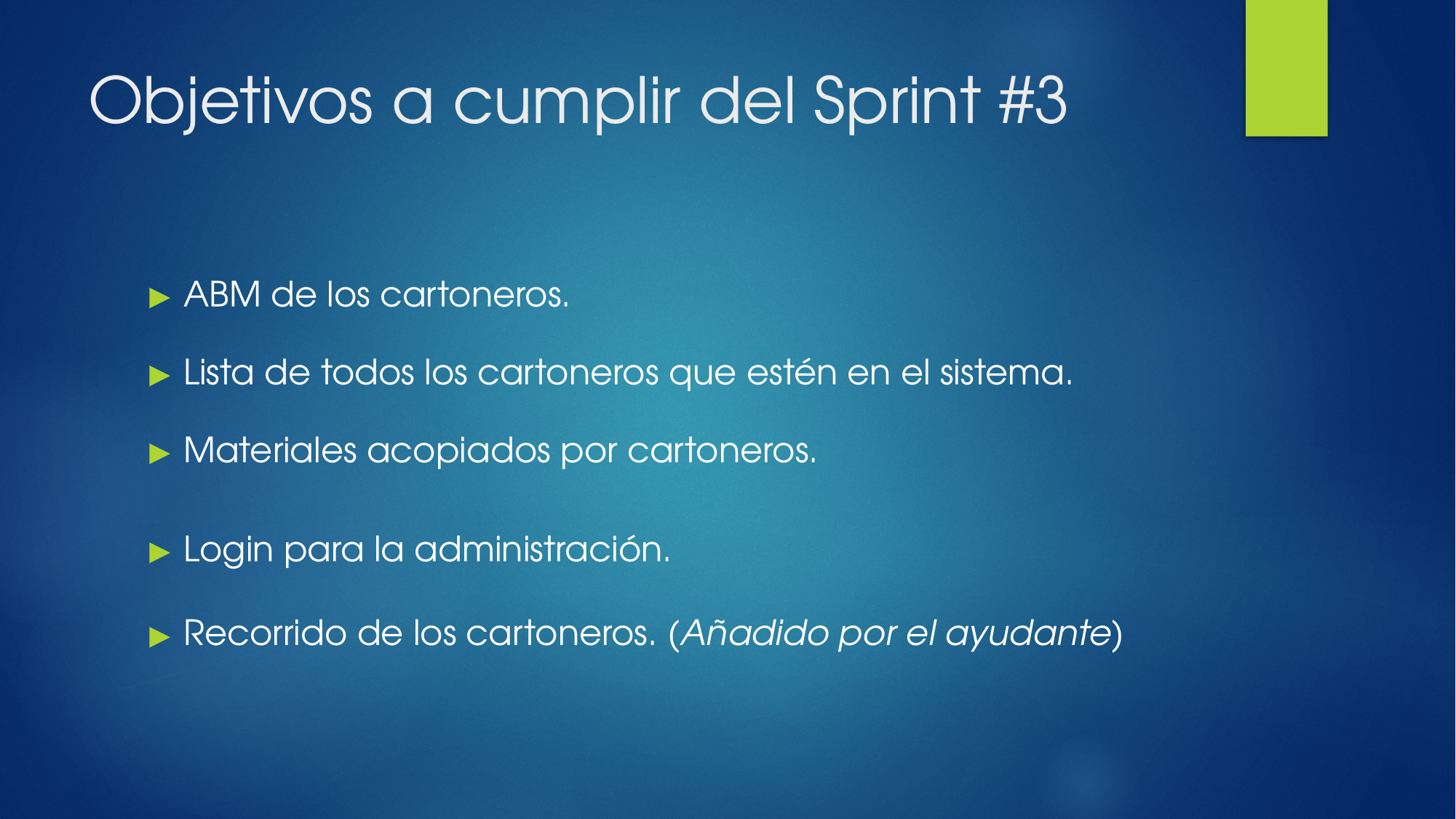

# Objetivos a cumplir del Sprint #3
ABM de los cartoneros.
Lista de todos los cartoneros que estén en el sistema.
Materiales acopiados por cartoneros.
Login para la administración.
Recorrido de los cartoneros. (Añadido por el ayudante)